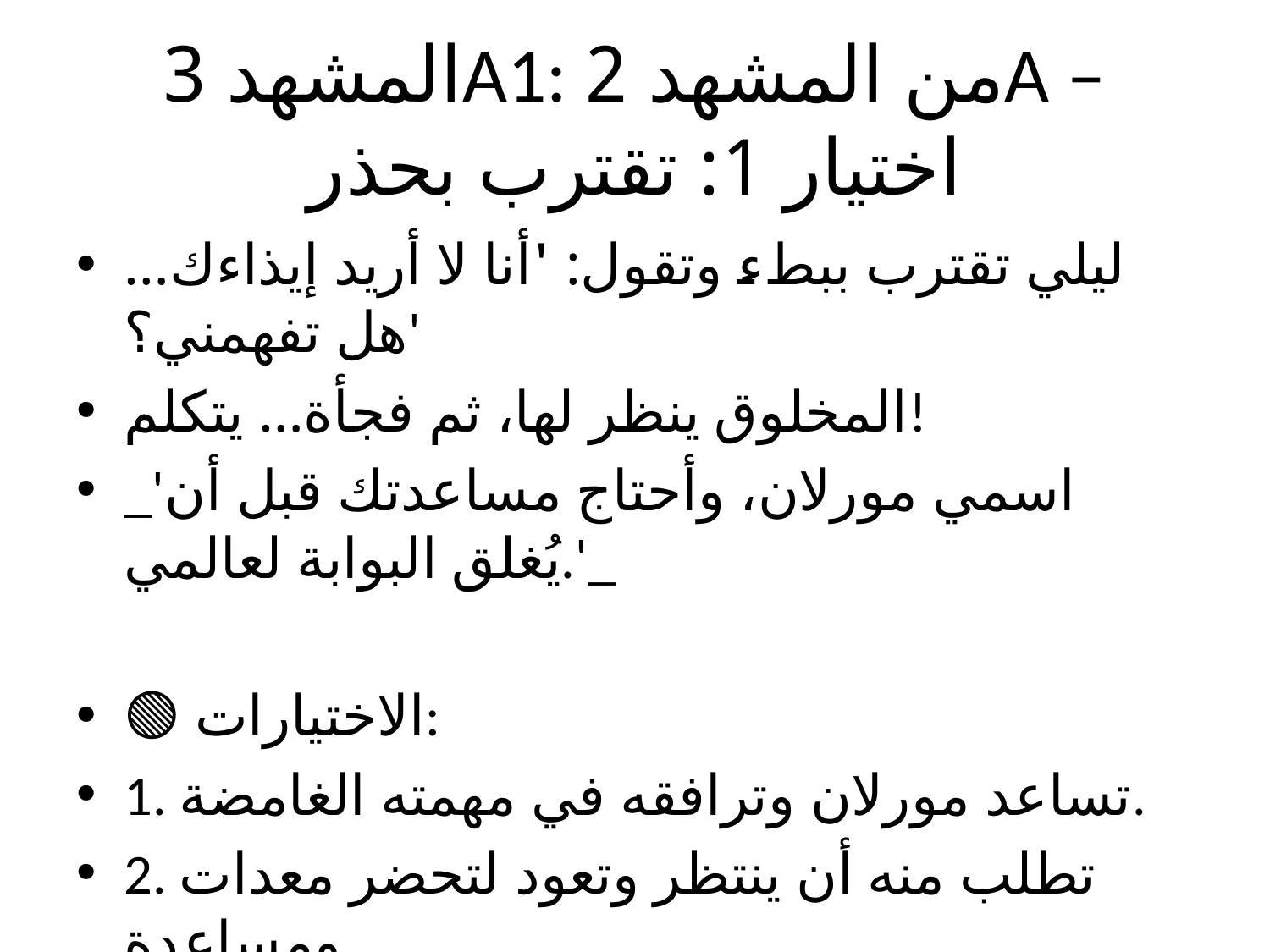

# المشهد 3A1: من المشهد 2A – اختيار 1: تقترب بحذر
ليلي تقترب ببطء وتقول: 'أنا لا أريد إيذاءك… هل تفهمني؟'
المخلوق ينظر لها، ثم فجأة… يتكلم!
_'اسمي مورلان، وأحتاج مساعدتك قبل أن يُغلق البوابة لعالمي.'_

🟢 الاختيارات:
1. تساعد مورلان وترافقه في مهمته الغامضة.
2. تطلب منه أن ينتظر وتعود لتحضر معدات ومساعدة.